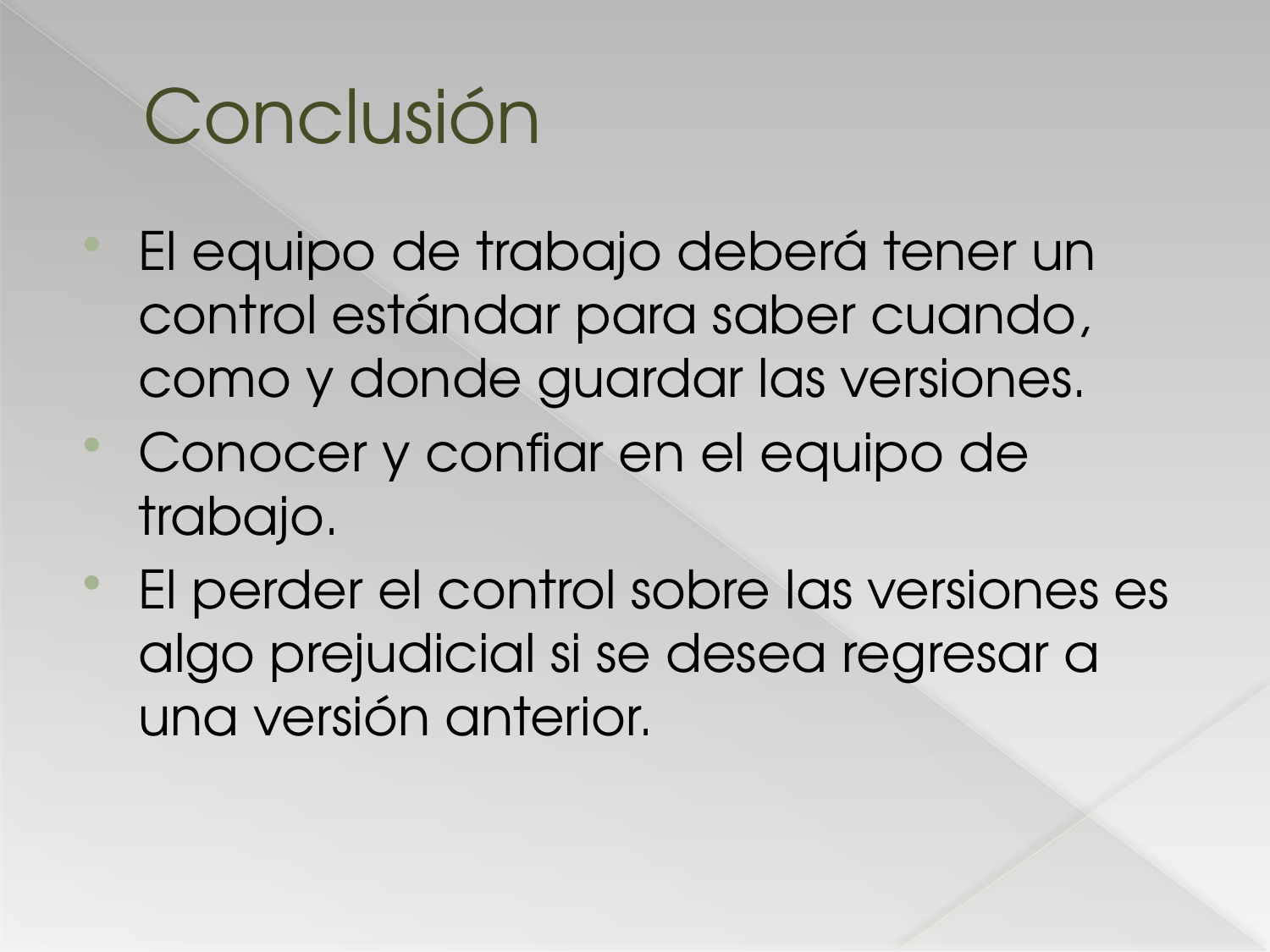

# Conclusión
El equipo de trabajo deberá tener un control estándar para saber cuando, como y donde guardar las versiones.
Conocer y confiar en el equipo de trabajo.
El perder el control sobre las versiones es algo prejudicial si se desea regresar a una versión anterior.